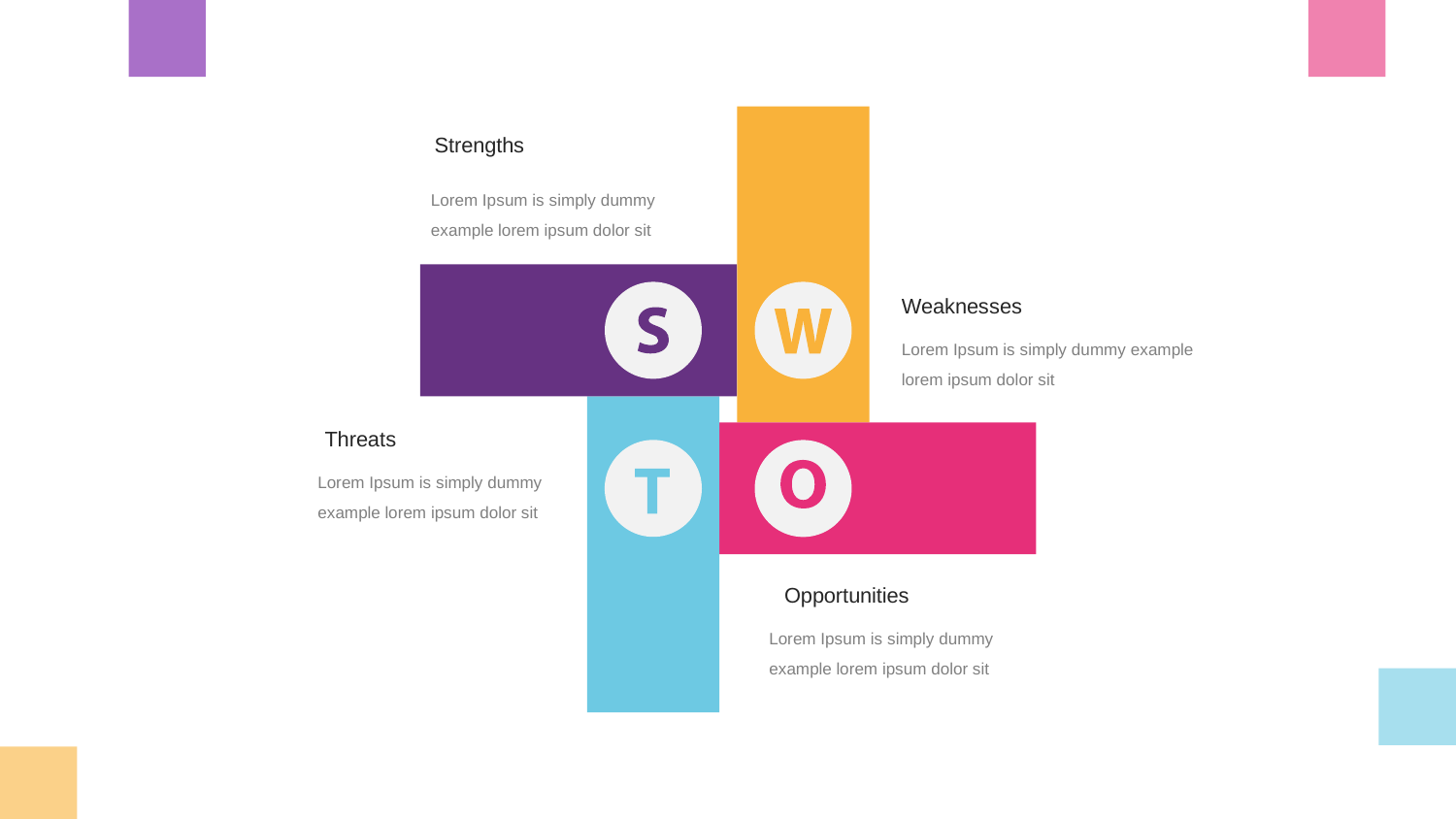

Strengths
Lorem Ipsum is simply dummy example lorem ipsum dolor sit
Weaknesses
Lorem Ipsum is simply dummy example lorem ipsum dolor sit
Threats
Lorem Ipsum is simply dummy example lorem ipsum dolor sit
Opportunities
Lorem Ipsum is simply dummy example lorem ipsum dolor sit